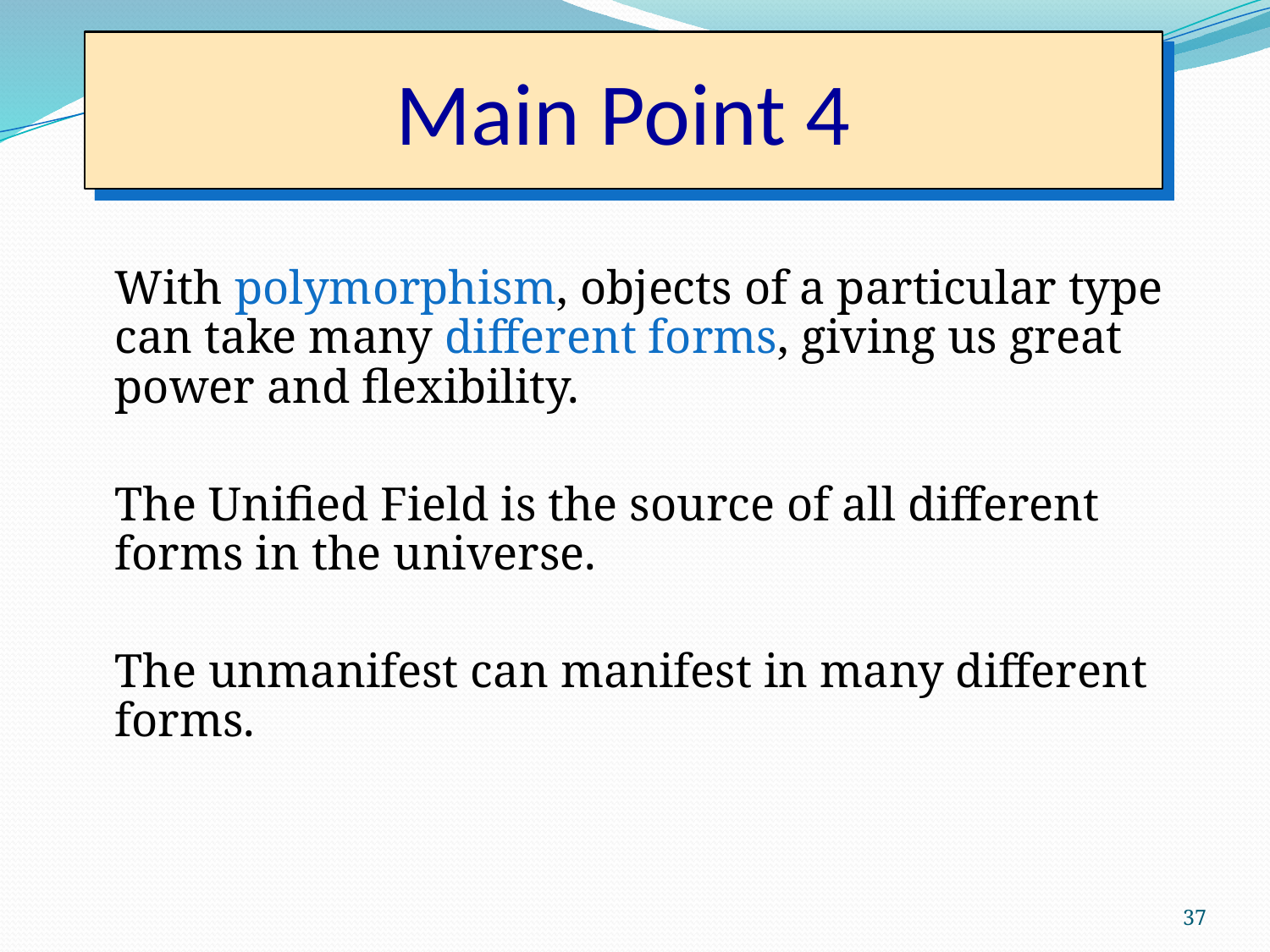

# Main Point 4
With polymorphism, objects of a particular type can take many different forms, giving us great power and flexibility.

The Unified Field is the source of all different forms in the universe.

The unmanifest can manifest in many different forms.

37